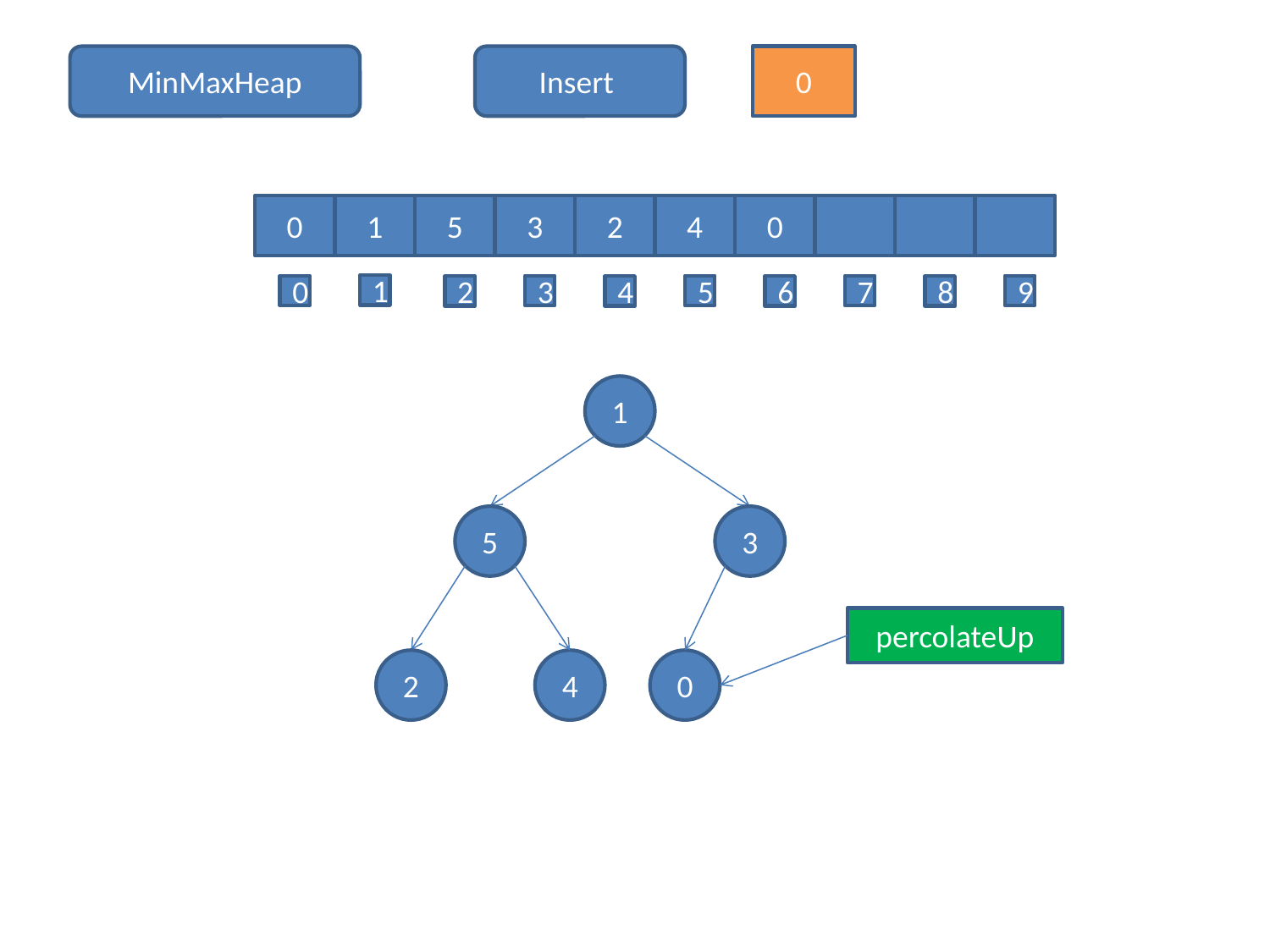

MinMaxHeap
Insert
0
0
1
5
3
2
4
0

1
0
3
5
7
9
2
4
6
8
1
5
3
percolateUp
2
4
0